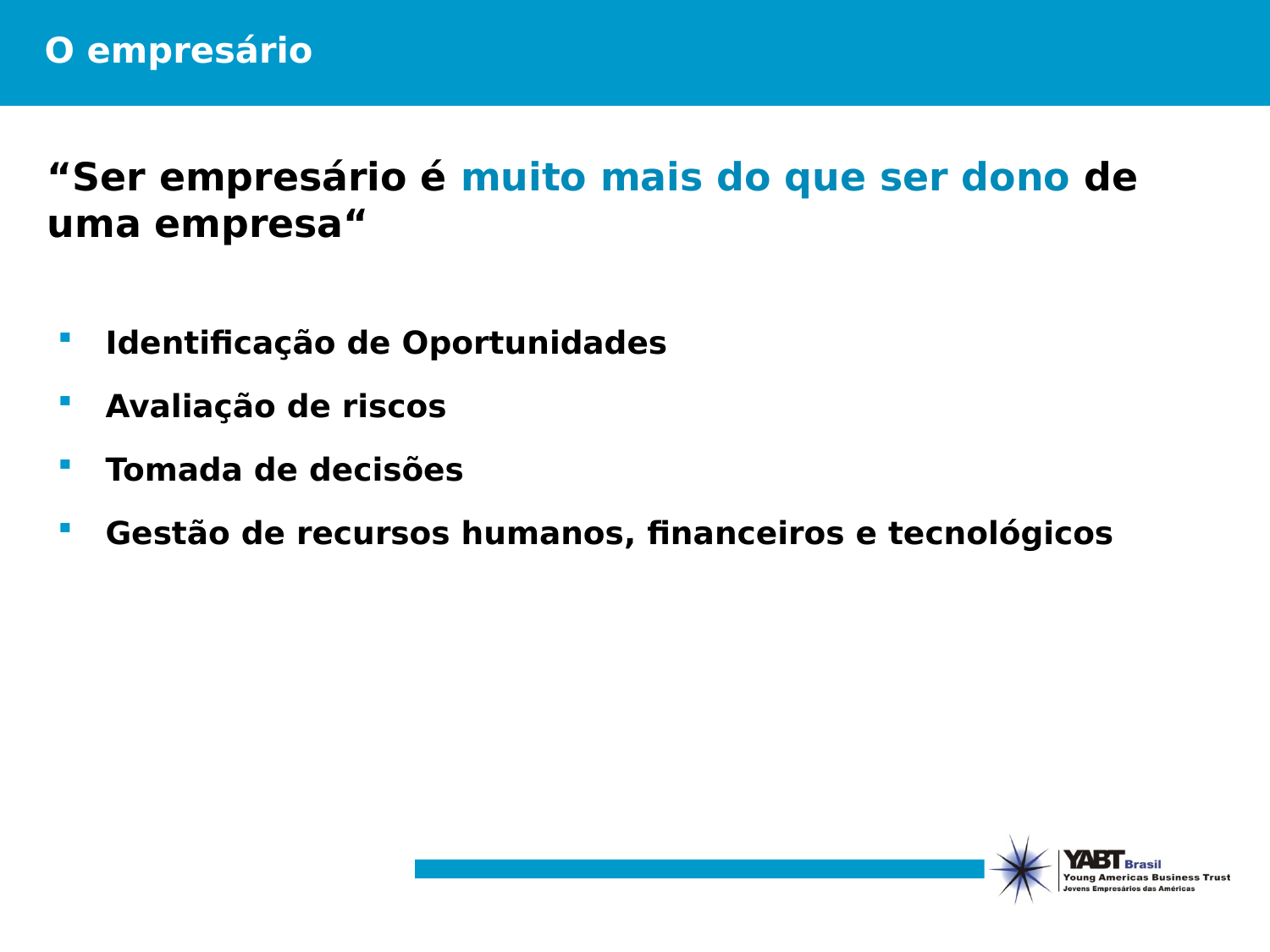

# O empresário
“Ser empresário é muito mais do que ser dono de uma empresa“

Identificação de Oportunidades
Avaliação de riscos
Tomada de decisões
Gestão de recursos humanos, financeiros e tecnológicos